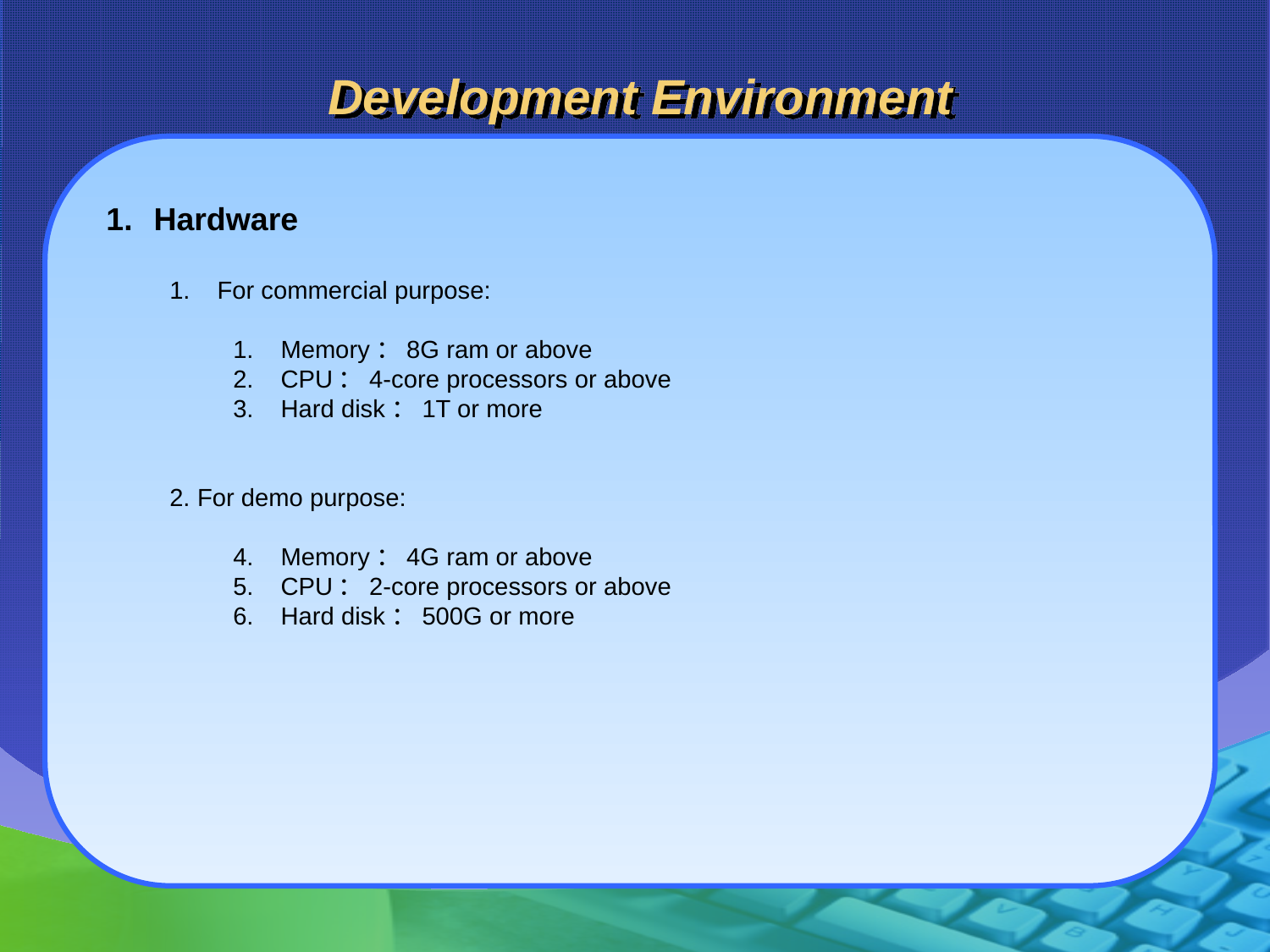

# Development Environment

Hardware

For commercial purpose:

Memory：8G ram or above
CPU：4-core processors or above
Hard disk：1T or more

2. For demo purpose:

Memory：4G ram or above
CPU：2-core processors or above
Hard disk：500G or more